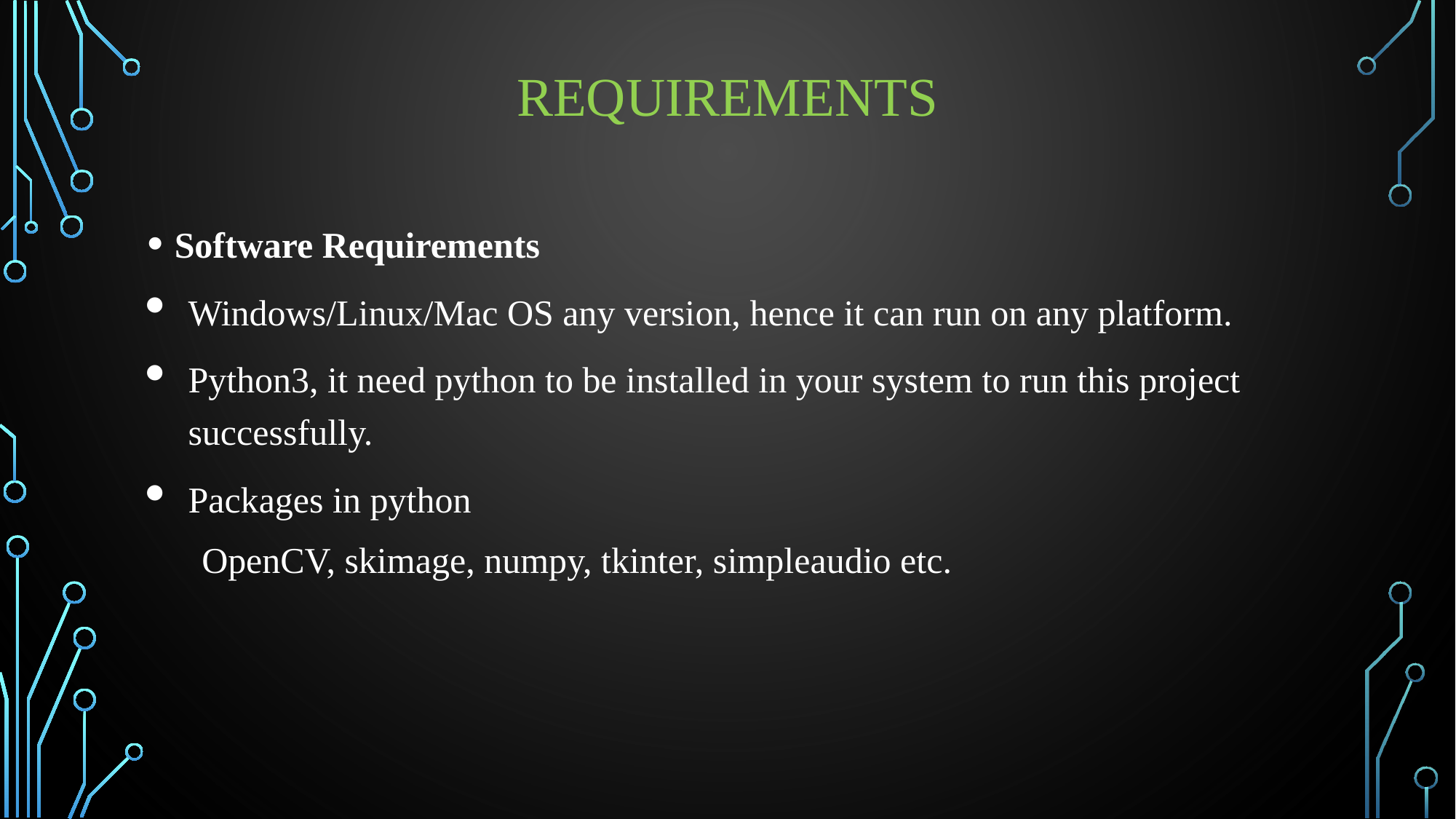

# requirements
Software Requirements
Windows/Linux/Mac OS any version, hence it can run on any platform.
Python3, it need python to be installed in your system to run this project successfully.
Packages in python
OpenCV, skimage, numpy, tkinter, simpleaudio etc.